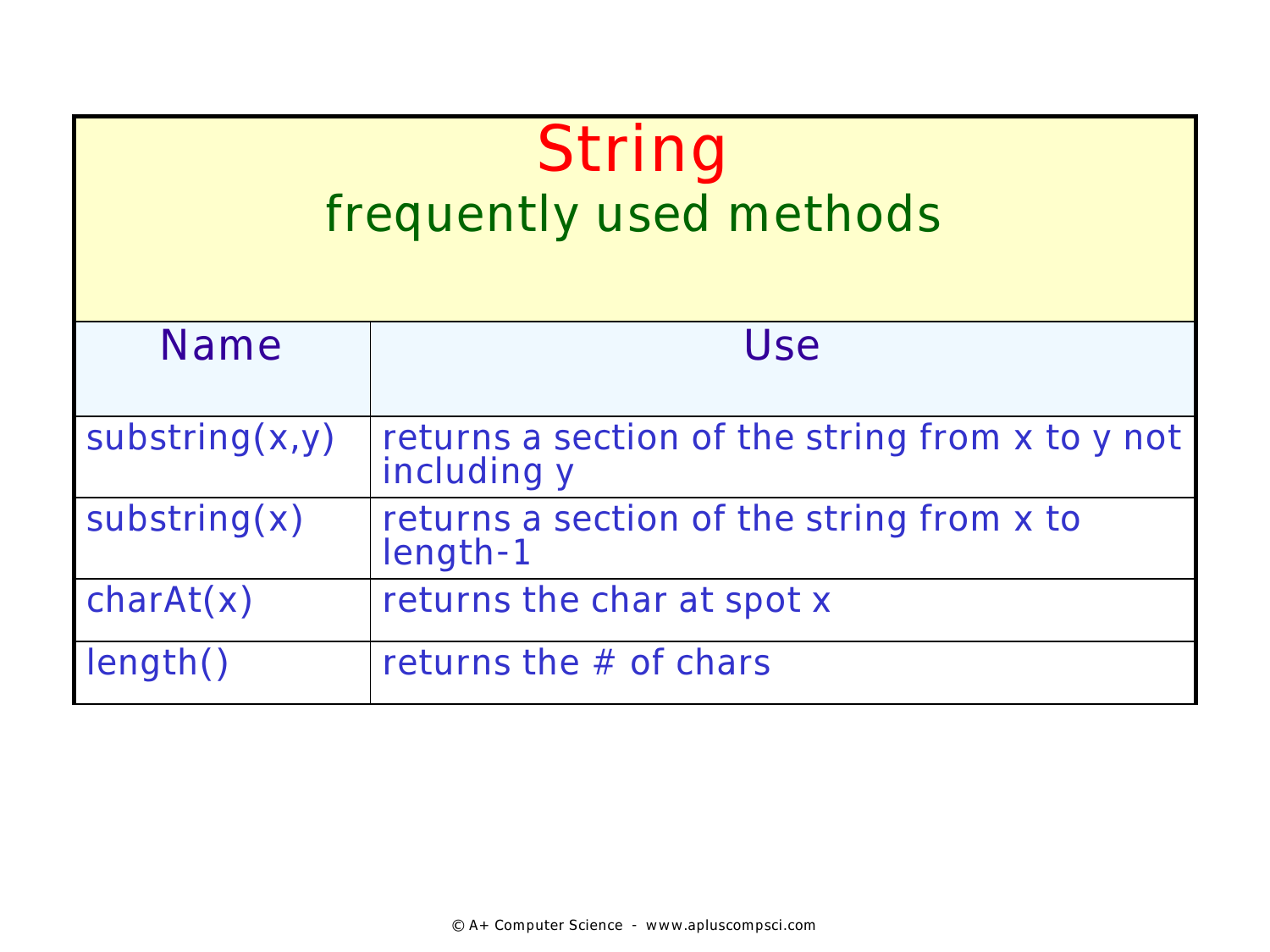

| String frequently used methods |  |
| --- | --- |
| Name | Use |
| substring(x,y) | returns a section of the string from x to y not including y |
| substring(x) | returns a section of the string from x to length-1 |
| charAt(x) | returns the char at spot x |
| length() | returns the # of chars |

© A+ Computer Science  -  www.apluscompsci.com